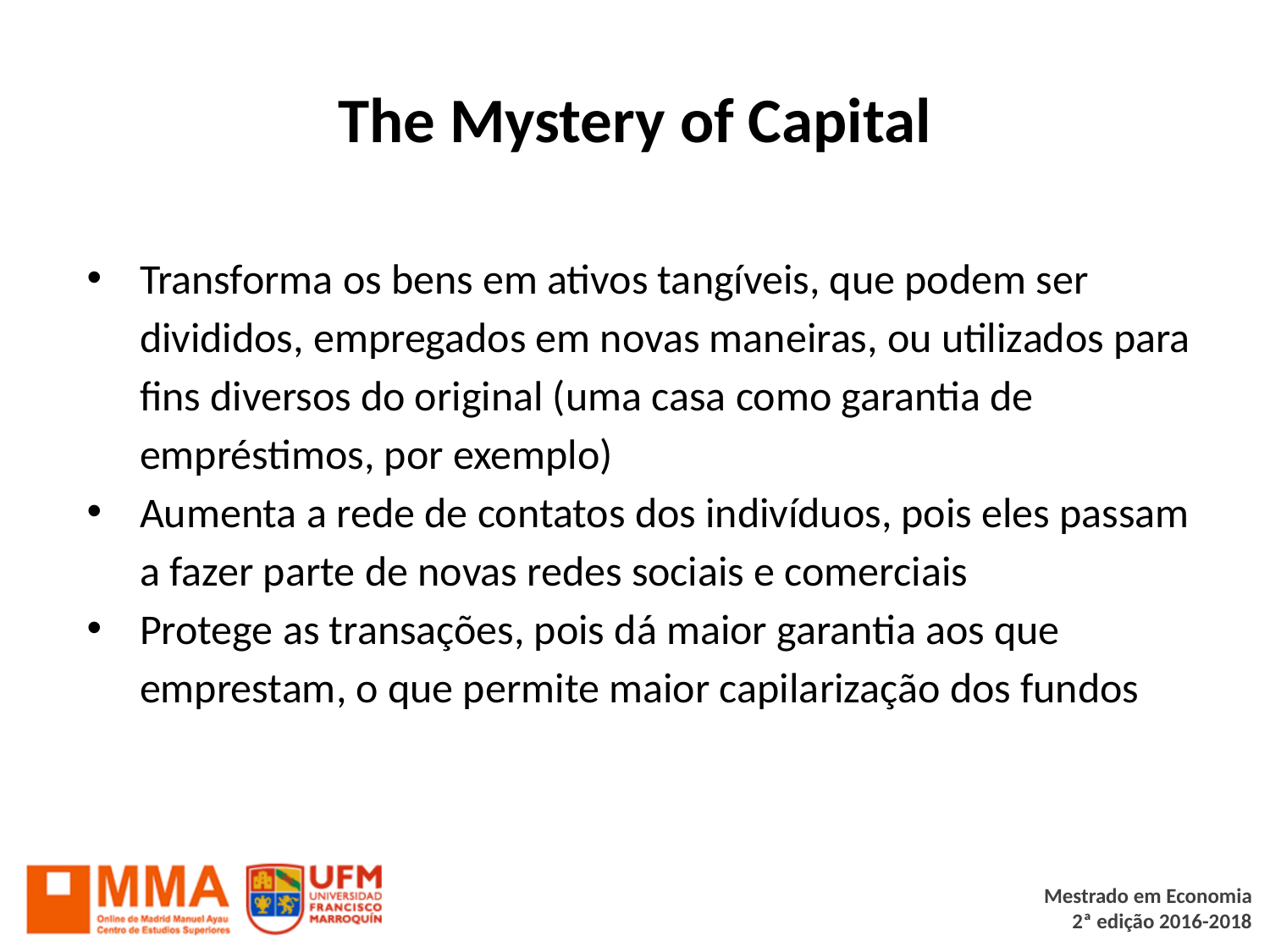

# The Mystery of Capital
Transforma os bens em ativos tangíveis, que podem ser divididos, empregados em novas maneiras, ou utilizados para fins diversos do original (uma casa como garantia de empréstimos, por exemplo)
Aumenta a rede de contatos dos indivíduos, pois eles passam a fazer parte de novas redes sociais e comerciais
Protege as transações, pois dá maior garantia aos que emprestam, o que permite maior capilarização dos fundos